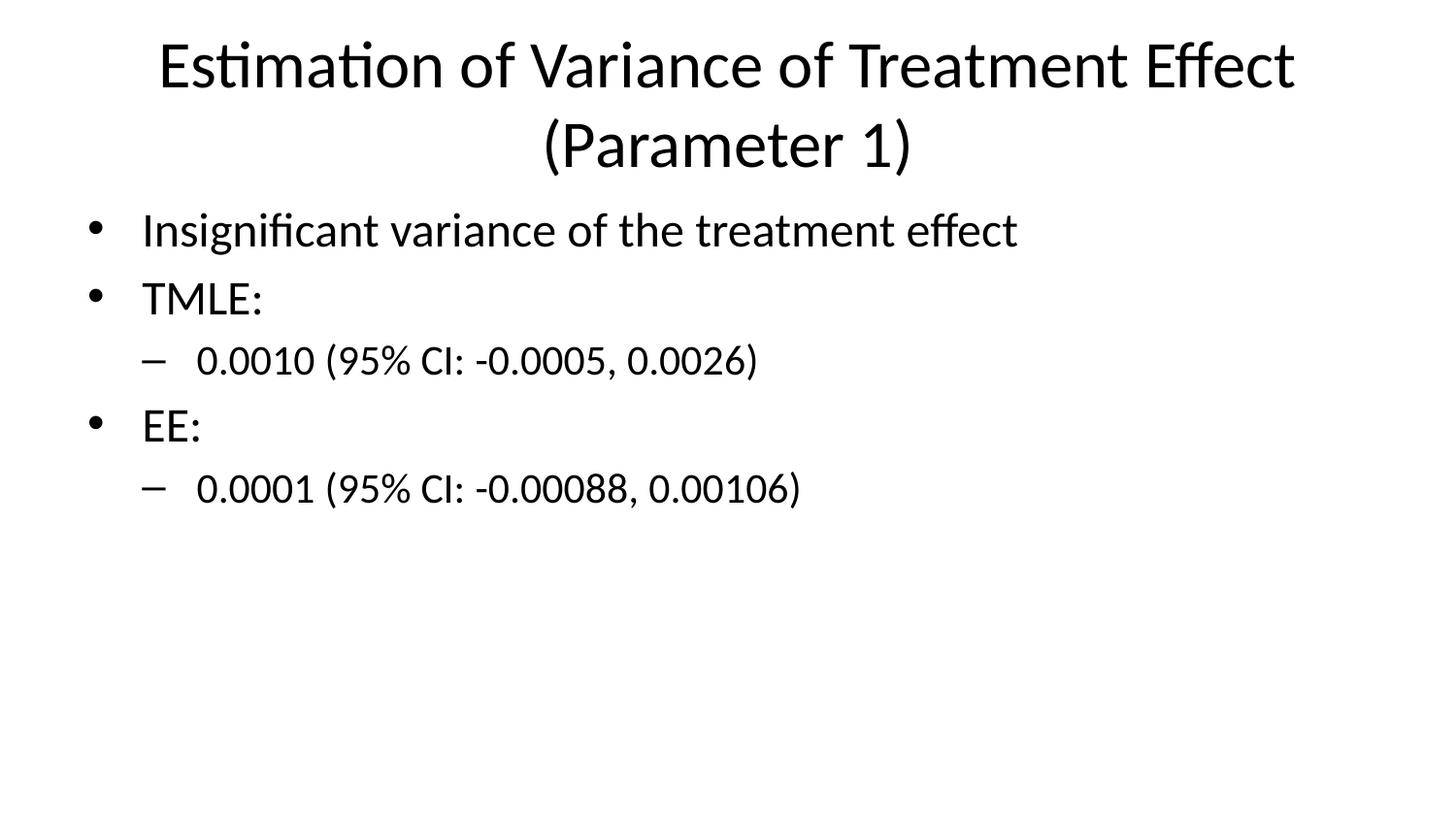

# Estimation of Variance of Treatment Effect (Parameter 1)
Insignificant variance of the treatment effect
TMLE:
0.0010 (95% CI: -0.0005, 0.0026)
EE:
0.0001 (95% CI: -0.00088, 0.00106)